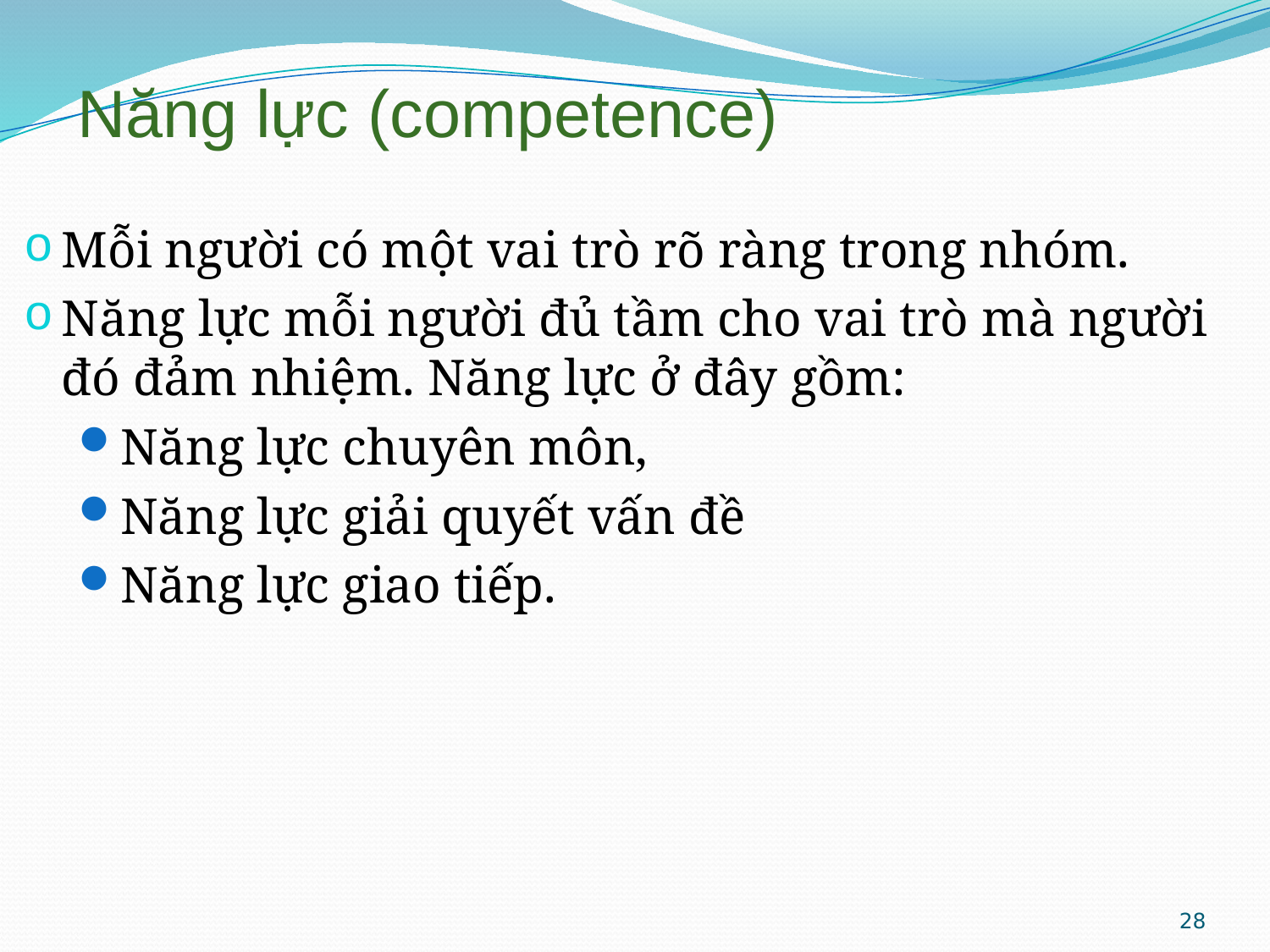

Năng lực (competence)
Mỗi người có một vai trò rõ ràng trong nhóm.
Năng lực mỗi người đủ tầm cho vai trò mà người đó đảm nhiệm. Năng lực ở đây gồm:
Năng lực chuyên môn,
Năng lực giải quyết vấn đề
Năng lực giao tiếp.

28